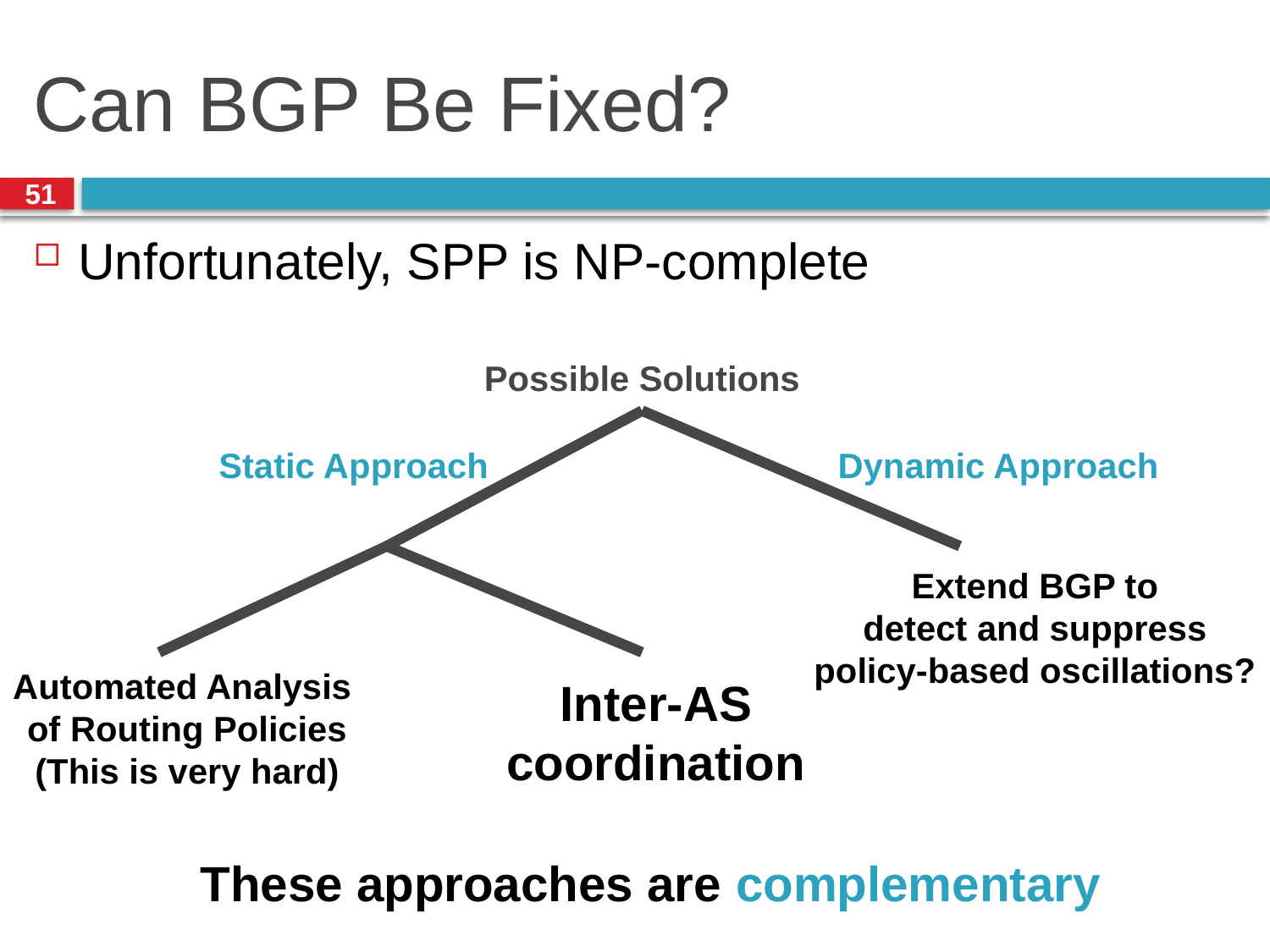

# Can BGP Be Fixed?
51
Unfortunately, SPP is NP-complete
Possible Solutions

Static Approach
Dynamic Approach

Extend BGP to
detect and suppress
policy-based oscillations?
Automated Analysis
of Routing Policies
(This is very hard)
Inter-AS
coordination
These approaches are complementary